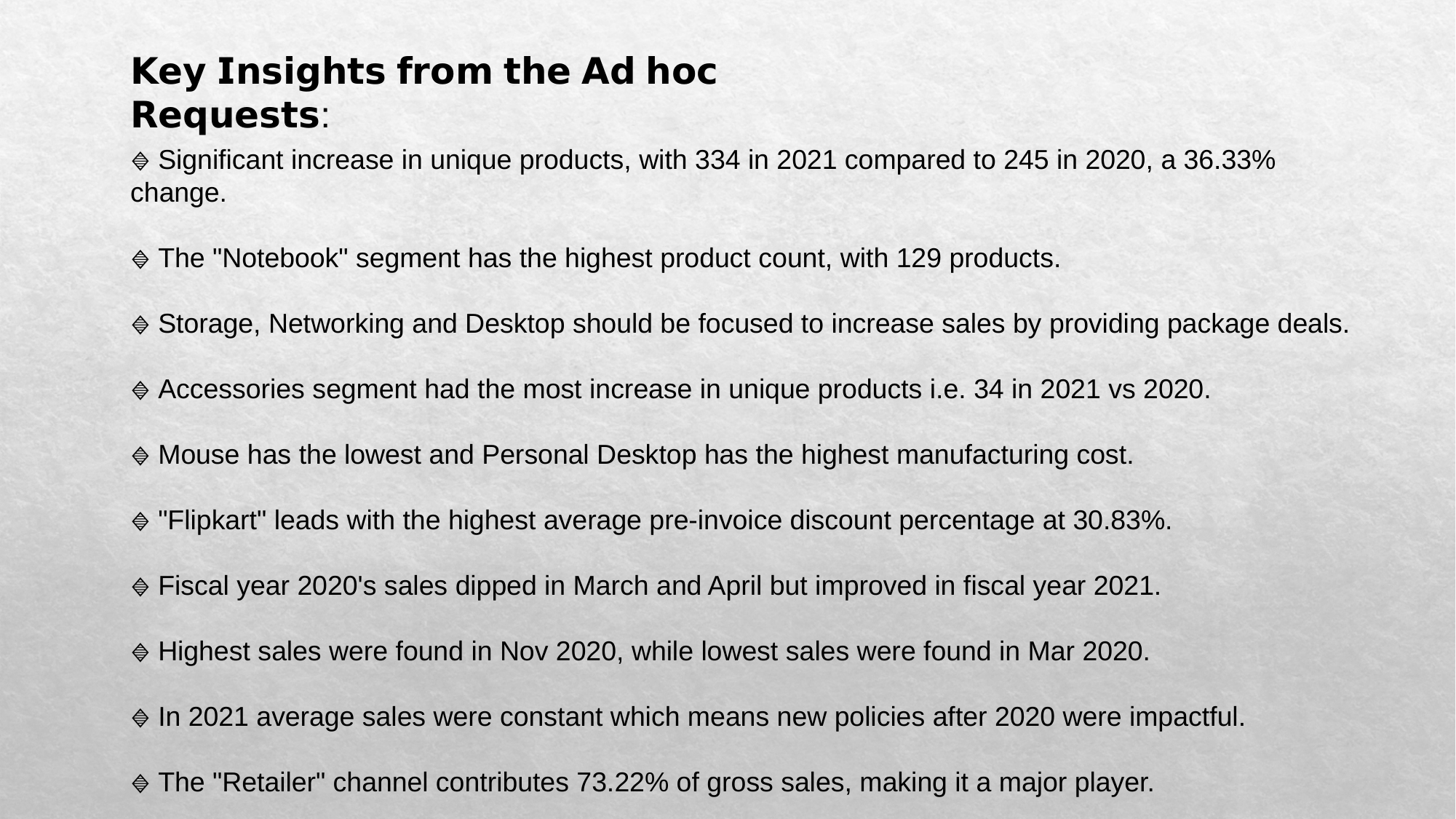

𝗞𝗲𝘆 𝗜𝗻𝘀𝗶𝗴𝗵𝘁𝘀 𝗳𝗿𝗼𝗺 𝘁𝗵𝗲 𝗔𝗱 𝗵𝗼𝗰 𝗥𝗲𝗾𝘂𝗲𝘀𝘁𝘀:
🔹 Significant increase in unique products, with 334 in 2021 compared to 245 in 2020, a 36.33% change.

🔹 The "Notebook" segment has the highest product count, with 129 products.

🔹 Storage, Networking and Desktop should be focused to increase sales by providing package deals.

🔹 Accessories segment had the most increase in unique products i.e. 34 in 2021 vs 2020.

🔹 Mouse has the lowest and Personal Desktop has the highest manufacturing cost.
🔹 "Flipkart" leads with the highest average pre-invoice discount percentage at 30.83%.
🔹 Fiscal year 2020's sales dipped in March and April but improved in fiscal year 2021.
🔹 Highest sales were found in Nov 2020, while lowest sales were found in Mar 2020.

🔹 In 2021 average sales were constant which means new policies after 2020 were impactful.
🔹 The "Retailer" channel contributes 73.22% of gross sales, making it a major player.